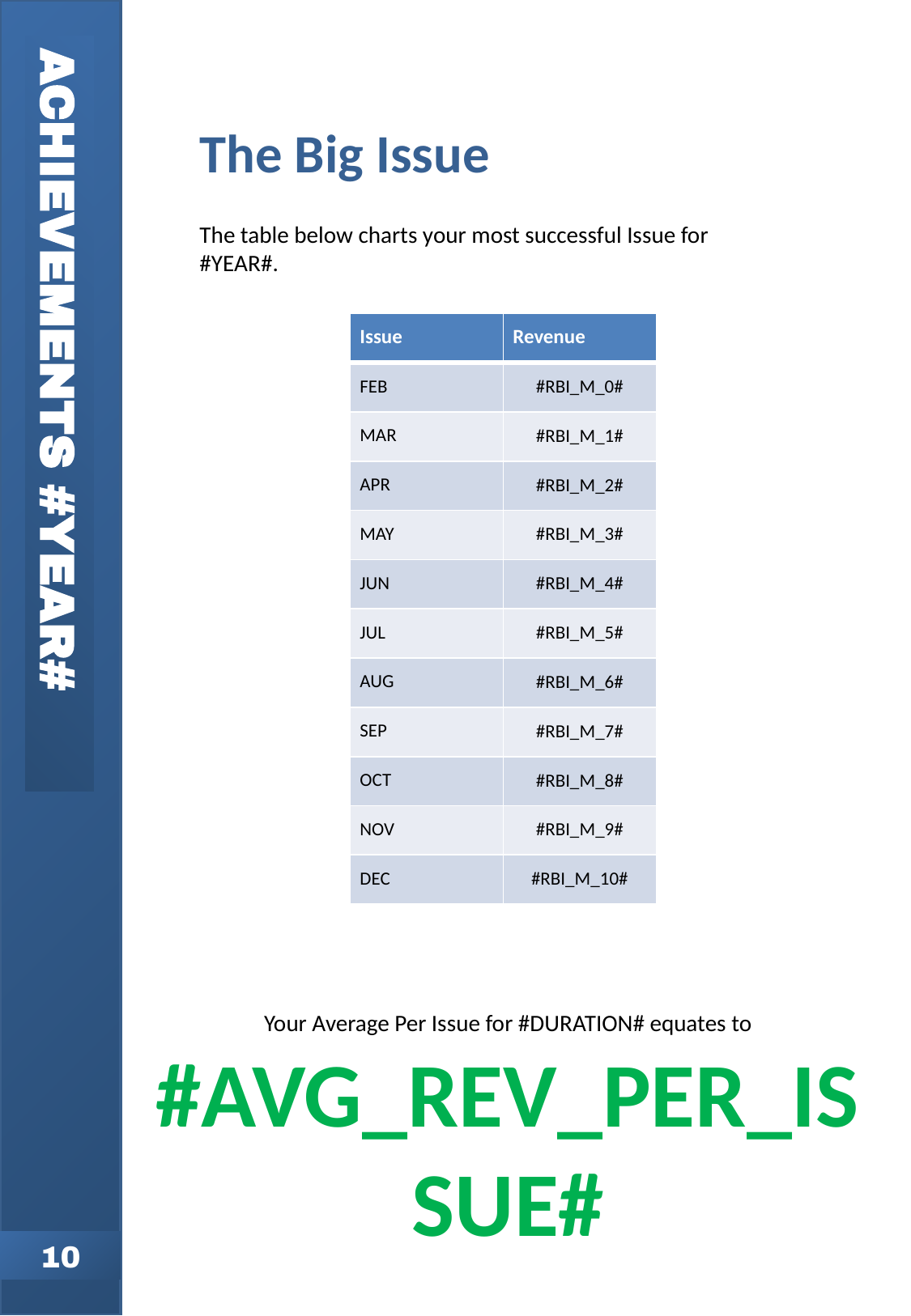

ACHIEVEMENTS #YEAR#
10

The Big Issue

The table below charts your most successful Issue for #YEAR#.
| Issue | Revenue |
| --- | --- |
| FEB | #RBI\_M\_0# |
| MAR | #RBI\_M\_1# |
| APR | #RBI\_M\_2# |
| MAY | #RBI\_M\_3# |
| JUN | #RBI\_M\_4# |
| JUL | #RBI\_M\_5# |
| AUG | #RBI\_M\_6# |
| SEP | #RBI\_M\_7# |
| OCT | #RBI\_M\_8# |
| NOV | #RBI\_M\_9# |
| DEC | #RBI\_M\_10# |
Your Average Per Issue for #DURATION# equates to
#AVG_REV_PER_ISSUE#